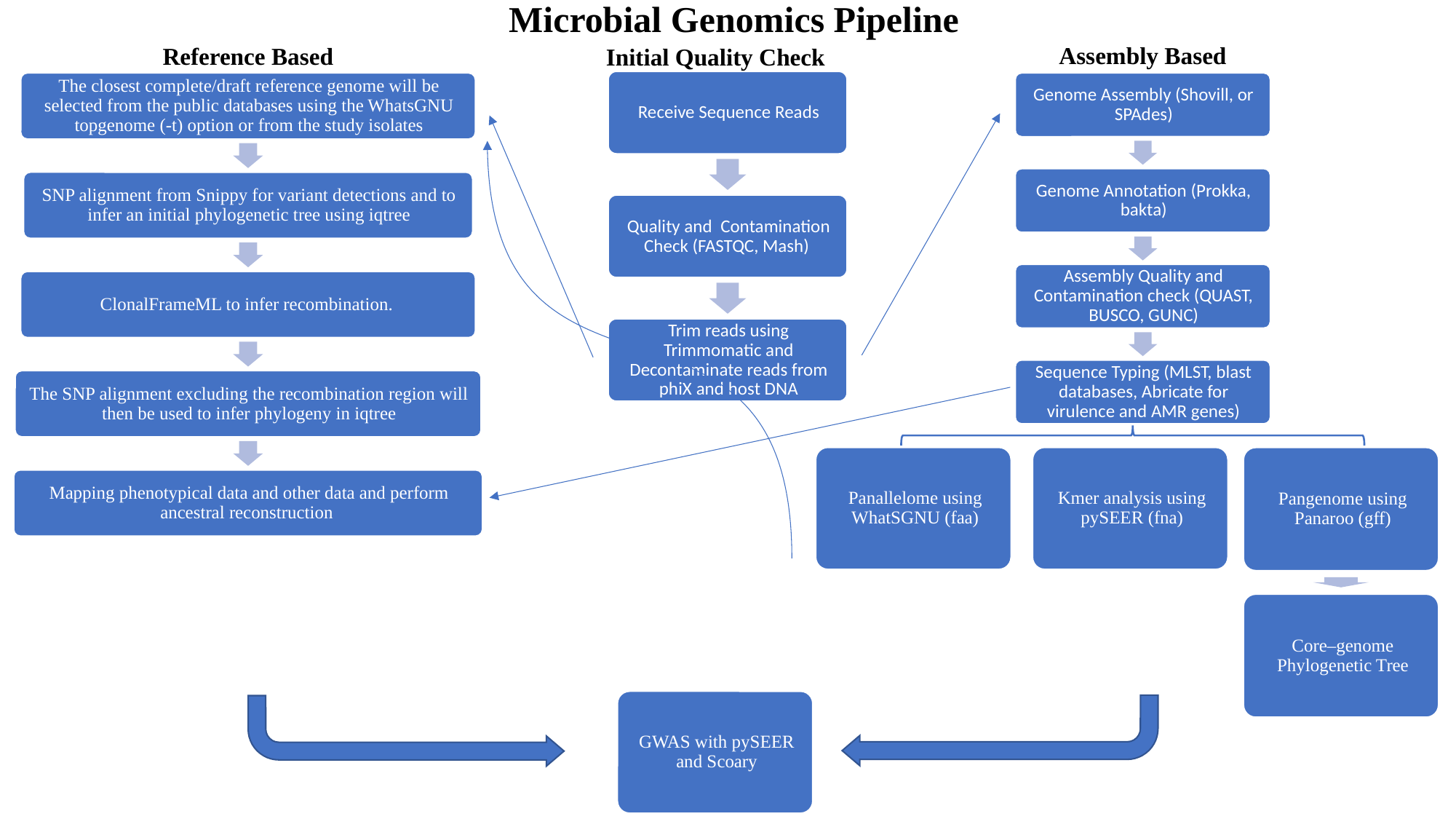

Microbial Genomics Pipeline
Assembly Based
Reference Based
Initial Quality Check
Receive Sequence Reads

Quality and  Contamination Check (FASTQC, Mash)

Trim reads using Trimmomatic and Decontaminate reads from phiX and host DNA
The closest complete/draft reference genome will be selected from the public databases using the WhatsGNU topgenome (-t) option or from the study isolates

SNP alignment from Snippy for variant detections and to infer an initial phylogenetic tree using iqtree

ClonalFrameML to infer recombination.

The SNP alignment excluding the recombination region will then be used to infer phylogeny in iqtree

Mapping phenotypical data and other data and perform ancestral reconstruction
Genome Assembly (Shovill, or SPAdes)

Genome Annotation (Prokka, bakta)

Assembly Quality and Contamination check (QUAST, BUSCO, GUNC)

Sequence Typing (MLST, blast databases, Abricate for virulence and AMR genes)

Panallelome using WhatSGNU (faa)
Kmer analysis using pySEER (fna)
Pangenome using Panaroo (gff)

Core–genome Phylogenetic Tree
GWAS with pySEER and Scoary